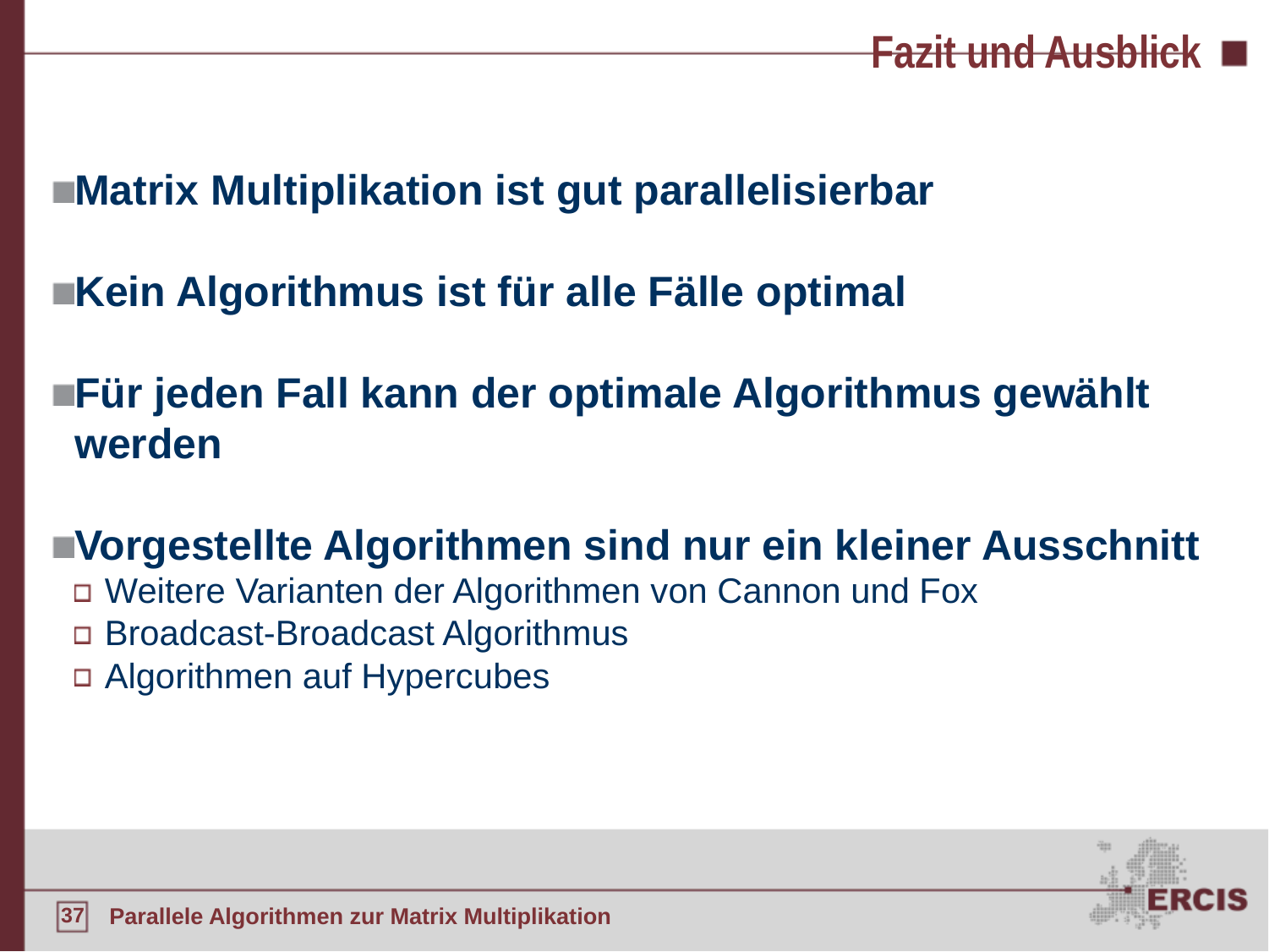

Fazit und Ausblick
Matrix Multiplikation ist gut parallelisierbar

Kein Algorithmus ist für alle Fälle optimal

Für jeden Fall kann der optimale Algorithmus gewählt werden

Vorgestellte Algorithmen sind nur ein kleiner Ausschnitt
Weitere Varianten der Algorithmen von Cannon und Fox
Broadcast-Broadcast Algorithmus
Algorithmen auf Hypercubes